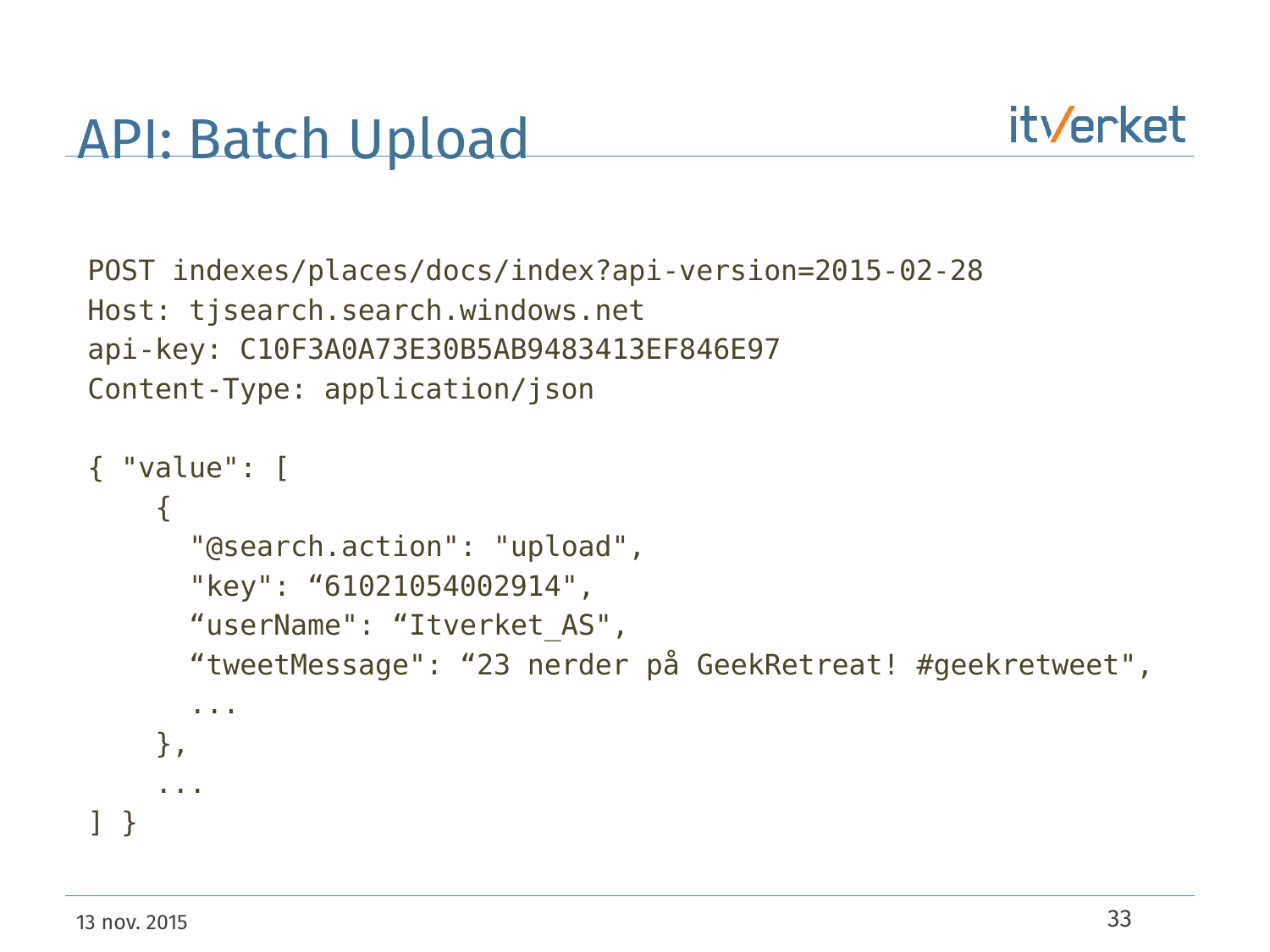

# API: Batch Upload

POST indexes/places/docs/index?api-version=2015-02-28
Host: tjsearch.search.windows.net
api-key: C10F3A0A73E30B5AB9483413EF846E97
Content-Type: application/json

{ "value": [
    {
      "@search.action": "upload",
      "key": “61021054002914",
      “userName": “Itverket_AS",
      “tweetMessage": “23 nerder på GeekRetreat! #geekretweet",
      ...
    },
    ...
] }
33
13 nov. 2015